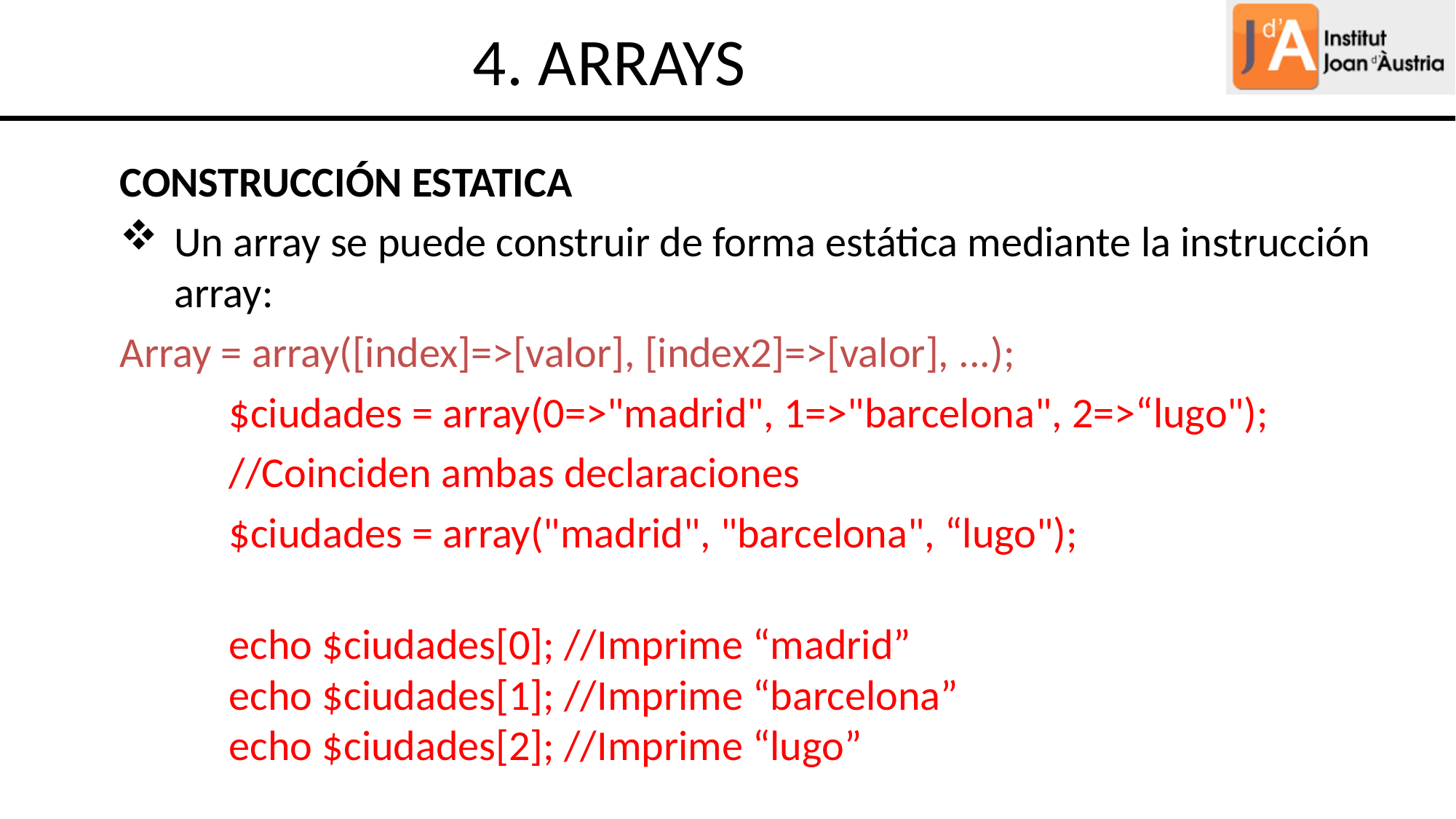

4. ARRAYS
CONSTRUCCIÓN ESTATICA
Un array se puede construir de forma estática mediante la instrucción array:
Array = array([index]=>[valor], [index2]=>[valor], ...);
$ciudades = array(0=>"madrid", 1=>"barcelona", 2=>“lugo");
//Coinciden ambas declaraciones
$ciudades = array("madrid", "barcelona", “lugo");

echo $ciudades[0]; //Imprime “madrid”
echo $ciudades[1]; //Imprime “barcelona”
echo $ciudades[2]; //Imprime “lugo”